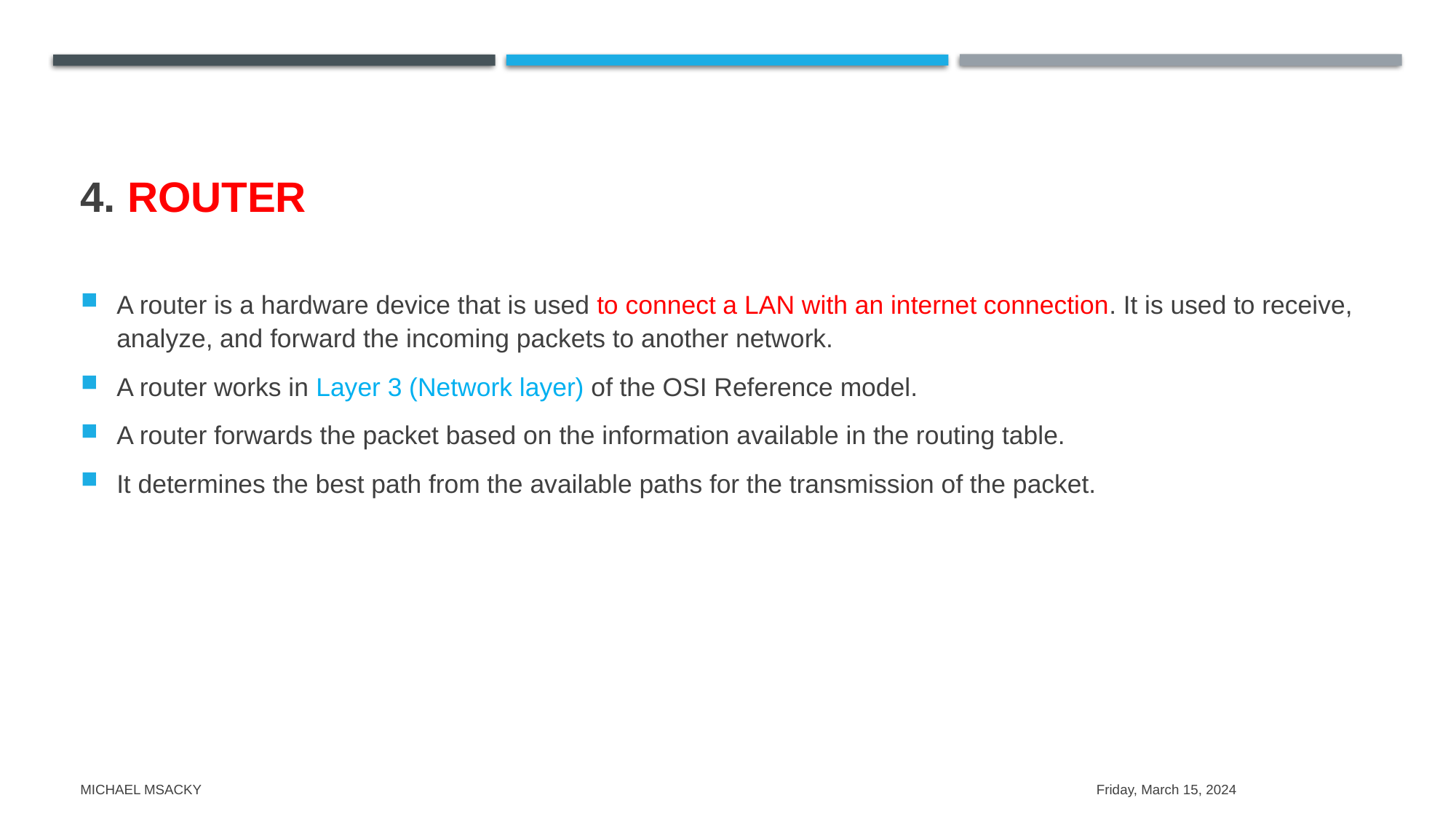

# 4. ROUTER
A router is a hardware device that is used to connect a LAN with an internet connection. It is used to receive, analyze, and forward the incoming packets to another network.
A router works in Layer 3 (Network layer) of the OSI Reference model.
A router forwards the packet based on the information available in the routing table.
It determines the best path from the available paths for the transmission of the packet.
Michael Msacky
Friday, March 15, 2024